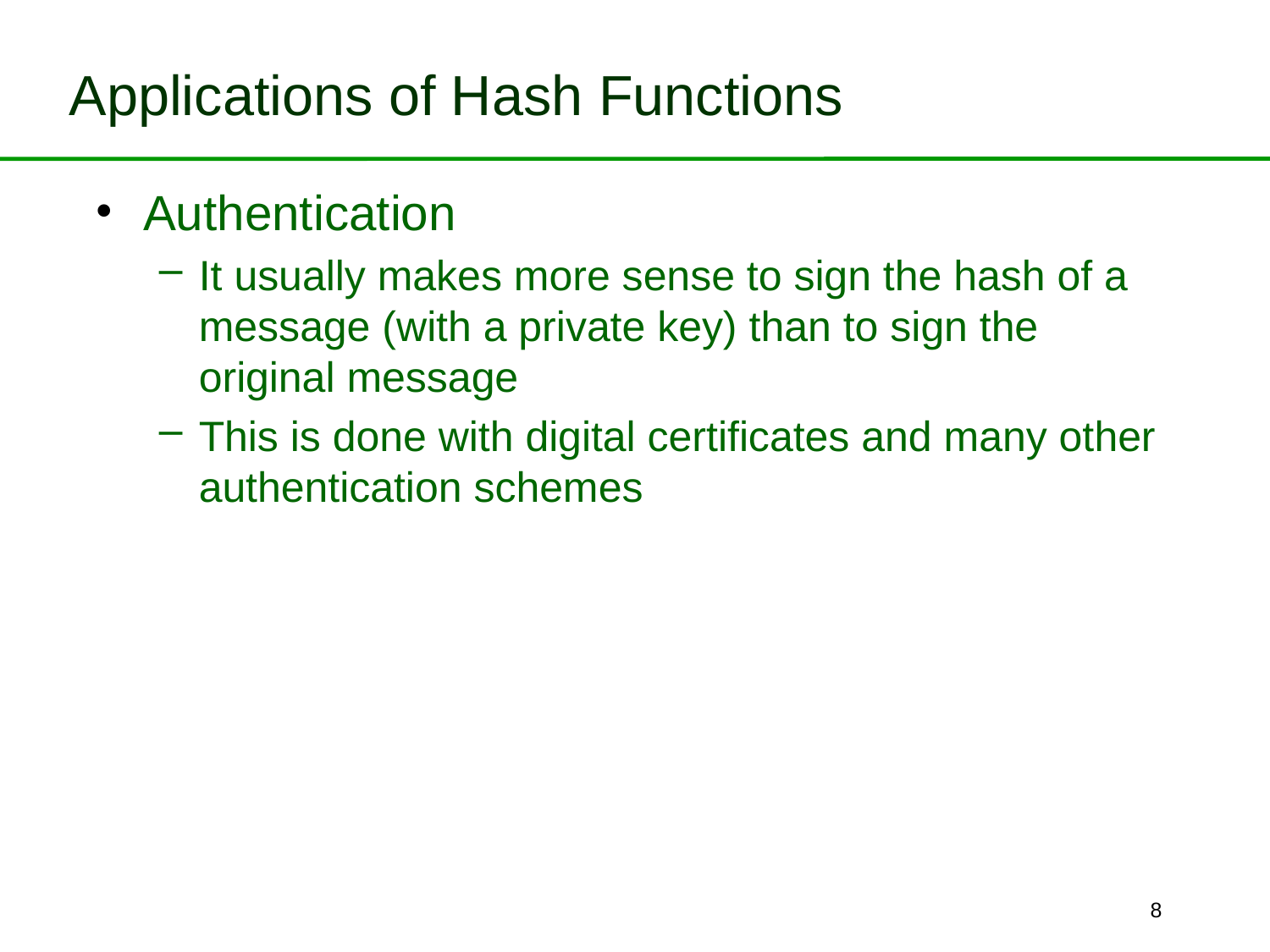

# Applications of Hash Functions
Authentication
It usually makes more sense to sign the hash of a message (with a private key) than to sign the original message
This is done with digital certificates and many other authentication schemes
8